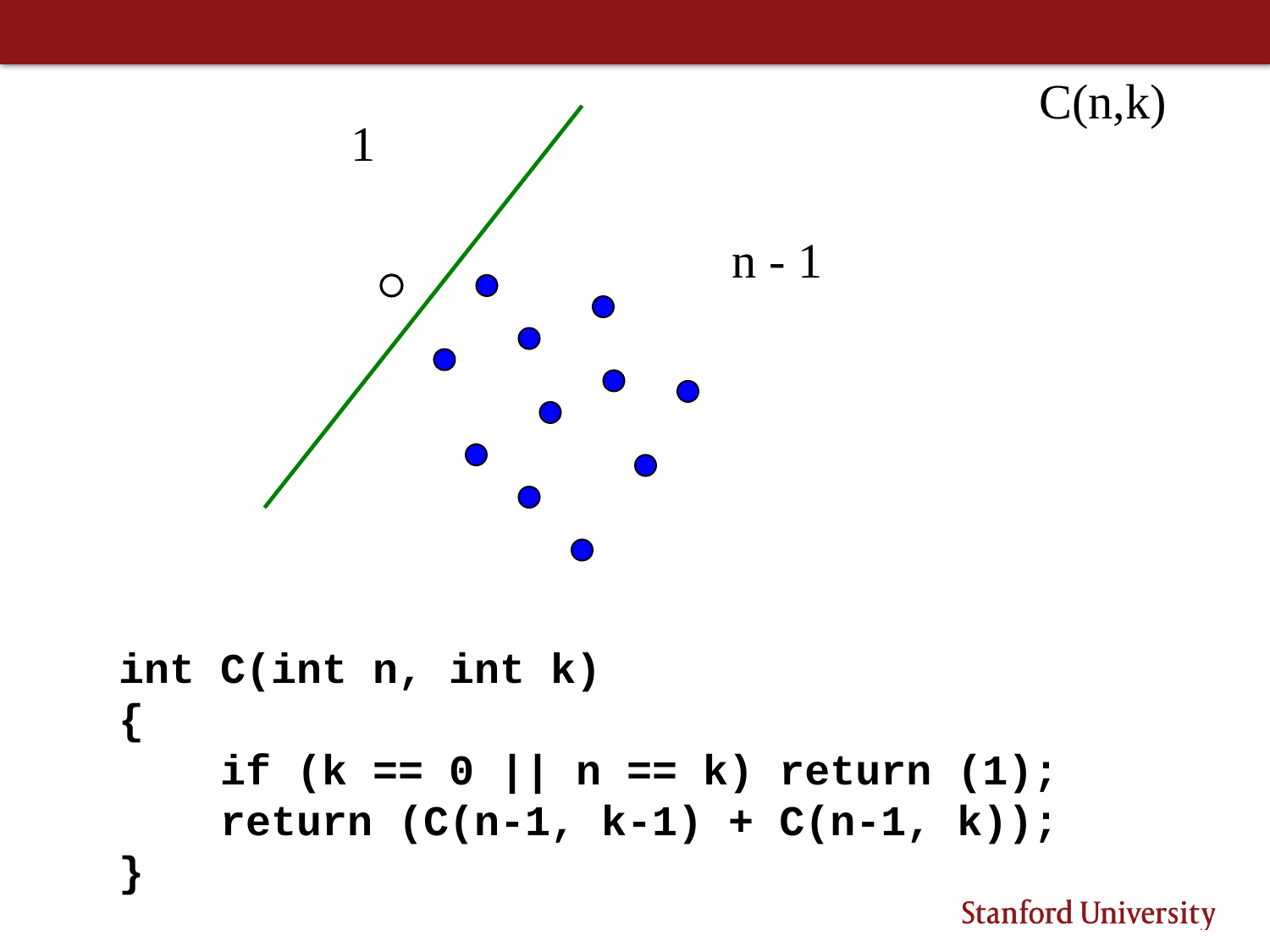

C(n,k)

1
n - 1

int C(int n, int k)
{
    if (k == 0 || n == k) return (1);
    return (C(n-1, k-1) + C(n-1, k));
}